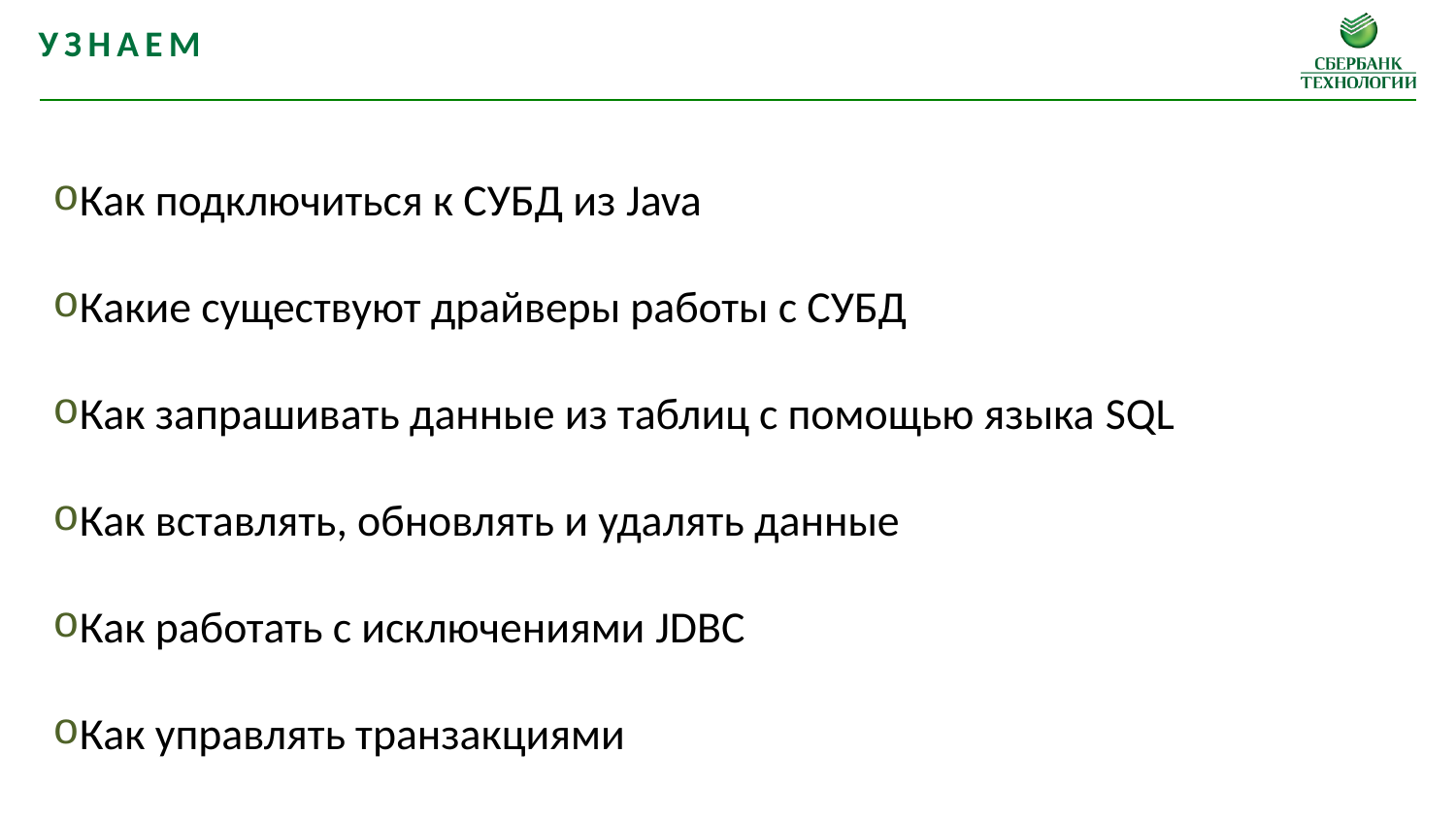

Узнаем
Как подключиться к СУБД из Java
Какие существуют драйверы работы с СУБД
Как запрашивать данные из таблиц с помощью языка SQL
Как вставлять, обновлять и удалять данные
Как работать с исключениями JDBC
Как управлять транзакциями